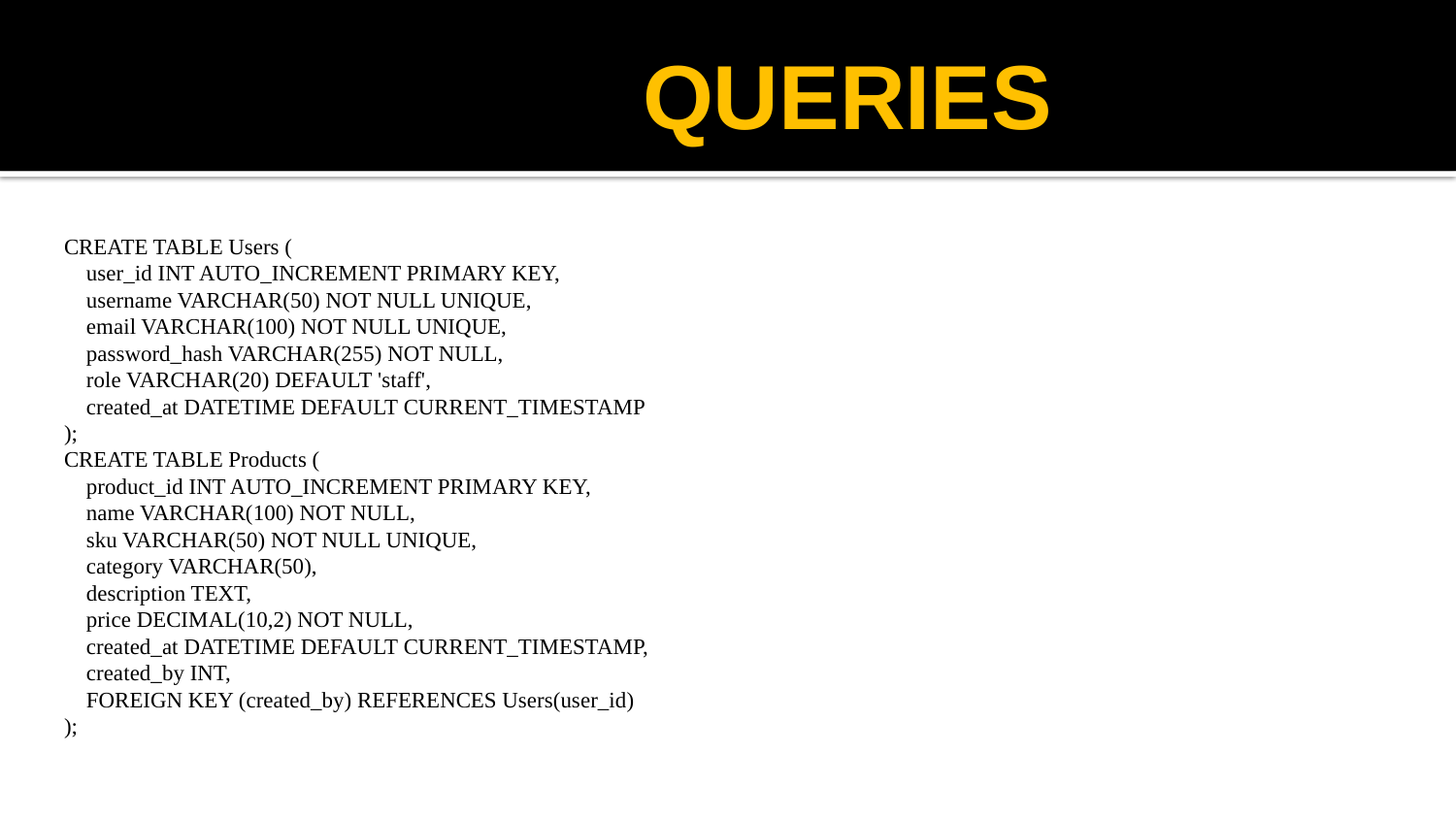

# QUERIES

CREATE TABLE Users (
    user_id INT AUTO_INCREMENT PRIMARY KEY,
    username VARCHAR(50) NOT NULL UNIQUE,
    email VARCHAR(100) NOT NULL UNIQUE,
    password_hash VARCHAR(255) NOT NULL,
    role VARCHAR(20) DEFAULT 'staff',
    created_at DATETIME DEFAULT CURRENT_TIMESTAMP
);
CREATE TABLE Products (
    product_id INT AUTO_INCREMENT PRIMARY KEY,
    name VARCHAR(100) NOT NULL,
    sku VARCHAR(50) NOT NULL UNIQUE,
    category VARCHAR(50),
    description TEXT,
    price DECIMAL(10,2) NOT NULL,
    created_at DATETIME DEFAULT CURRENT_TIMESTAMP,
    created_by INT,
    FOREIGN KEY (created_by) REFERENCES Users(user_id)
);